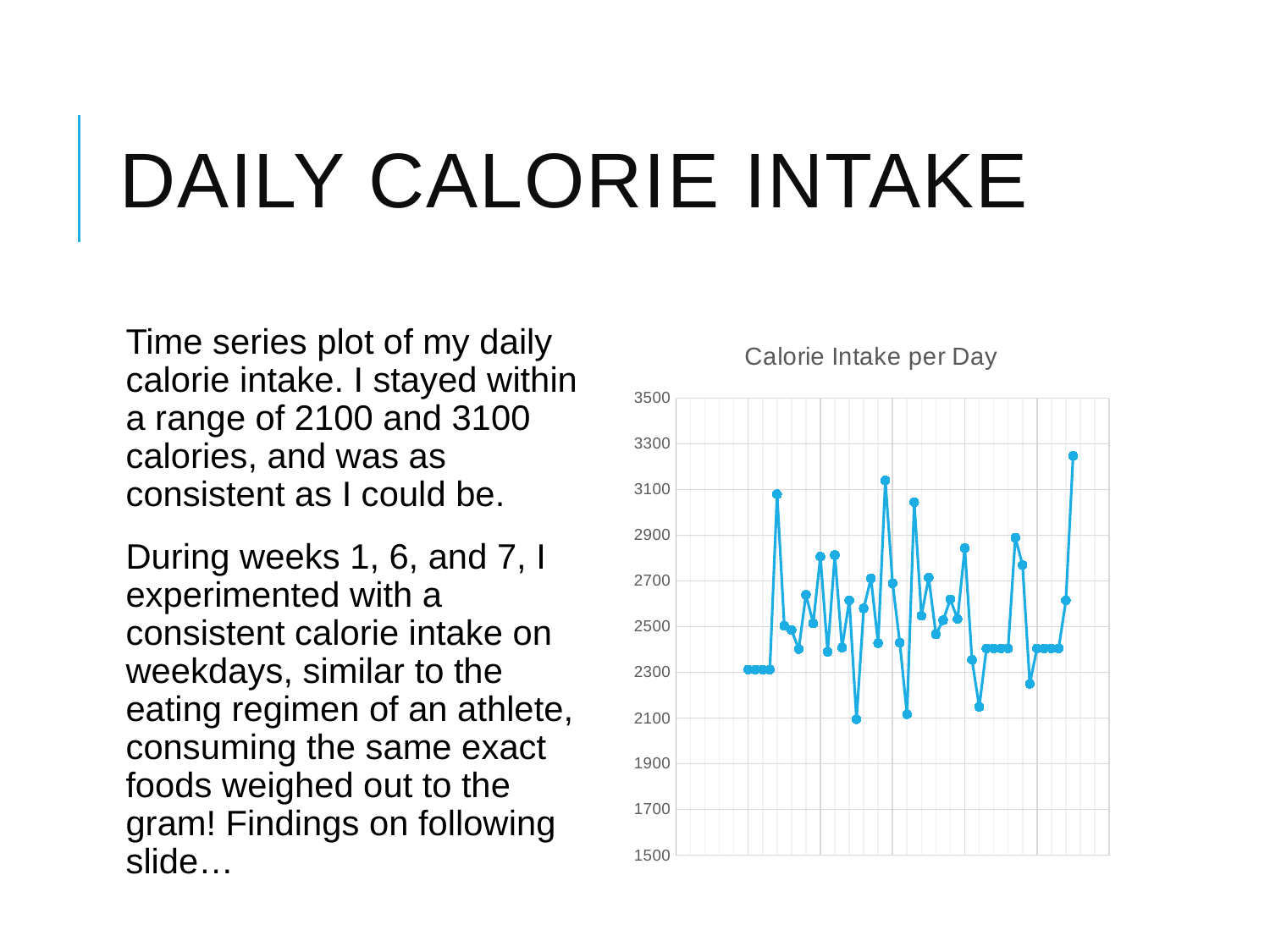

# Daily calorie intake
Time series plot of my daily calorie intake. I stayed within a range of 2100 and 3100 calories, and was as consistent as I could be.
During weeks 1, 6, and 7, I experimented with a consistent calorie intake on weekdays, similar to the eating regimen of an athlete, consuming the same exact foods weighed out to the gram! Findings on following slide…

### Chart: Calorie Intake per Day

| Category | Calories |
|---|---|